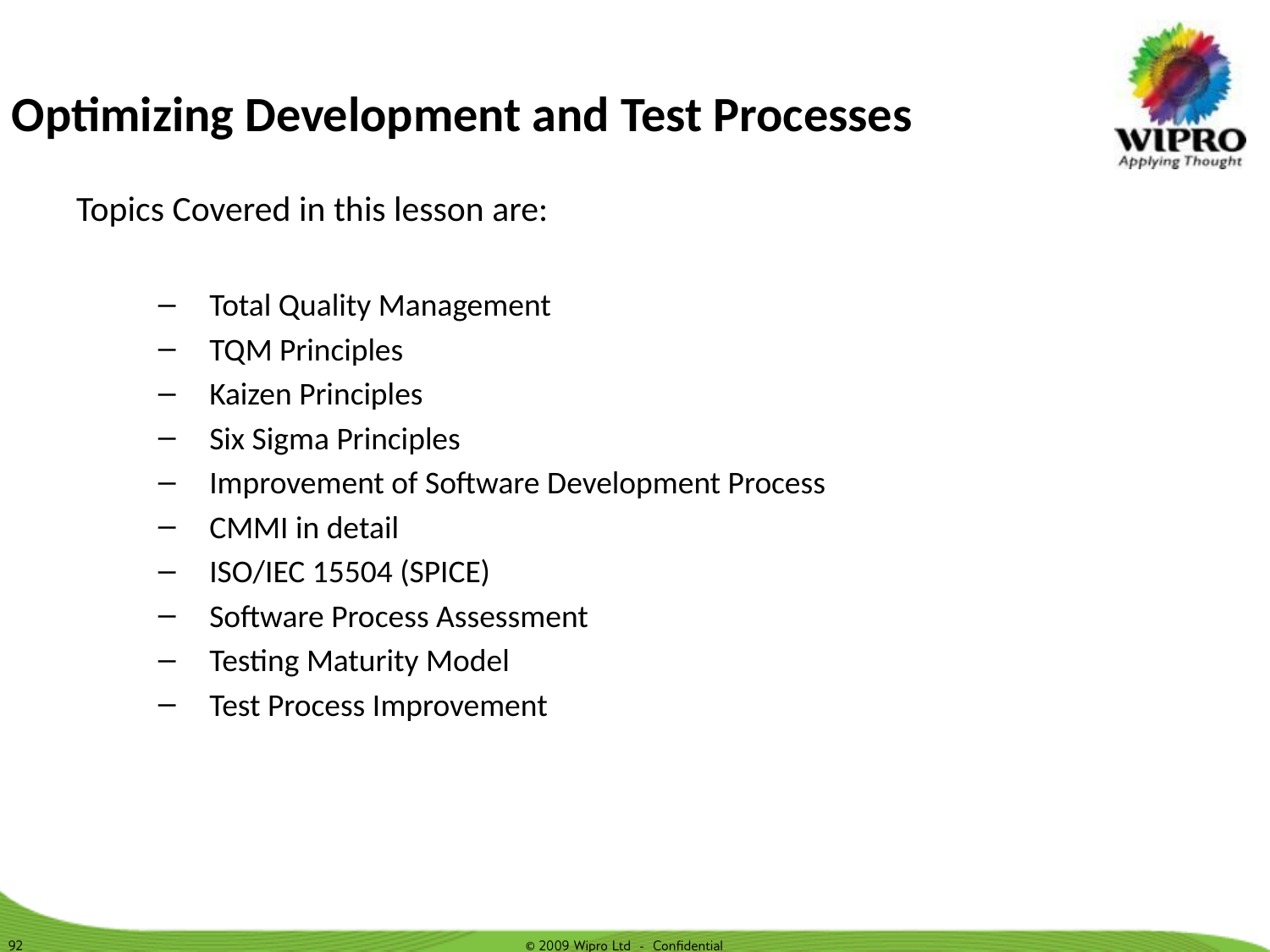

Optimizing Development and Test Processes
Topics Covered in this lesson are:

Total Quality Management
TQM Principles
Kaizen Principles
Six Sigma Principles
Improvement of Software Development Process
CMMI in detail
ISO/IEC 15504 (SPICE)
Software Process Assessment
Testing Maturity Model
Test Process Improvement